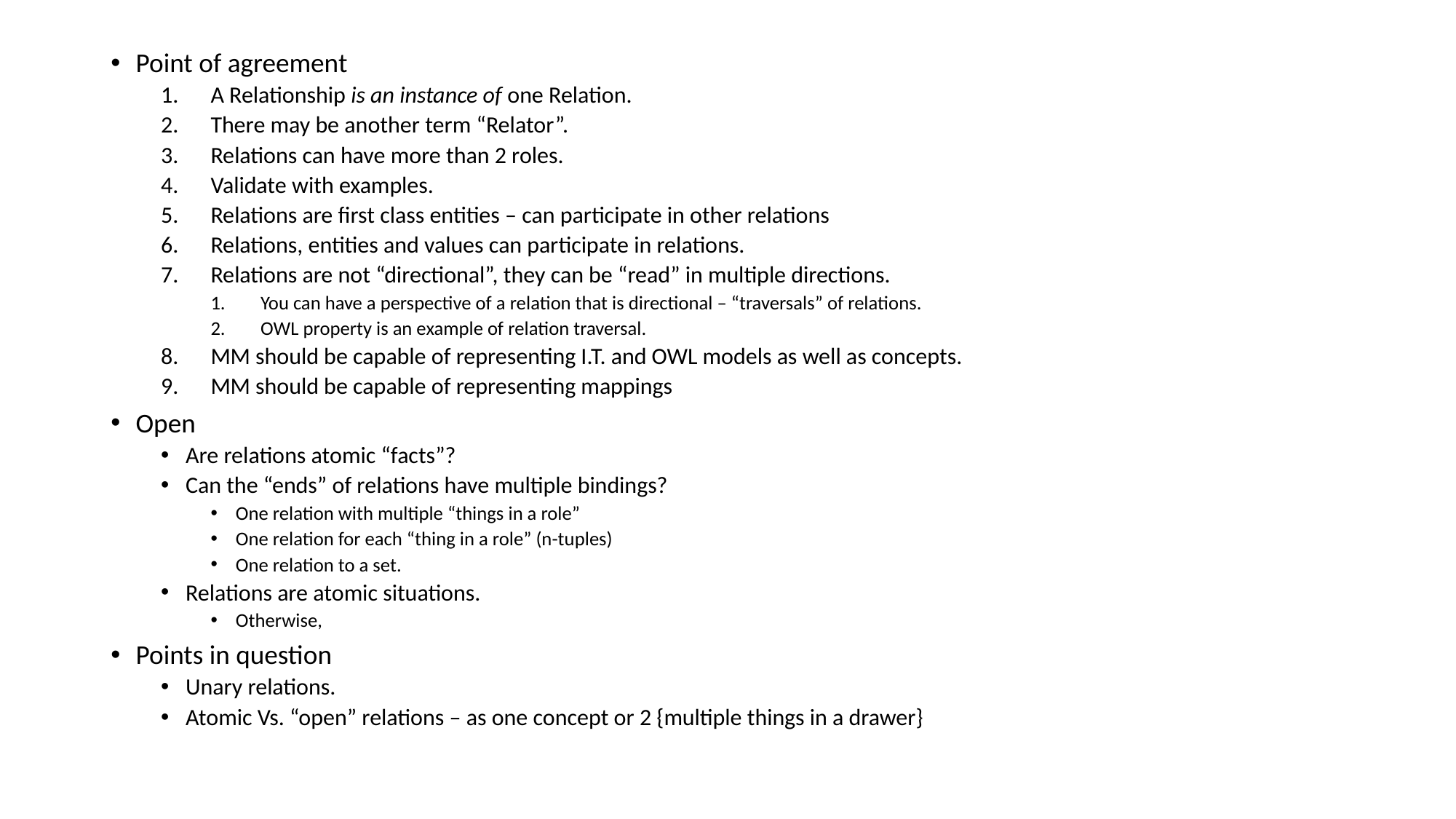

Point of agreement
A Relationship is an instance of one Relation.
There may be another term “Relator”.
Relations can have more than 2 roles.
Validate with examples.
Relations are first class entities – can participate in other relations
Relations, entities and values can participate in relations.
Relations are not “directional”, they can be “read” in multiple directions.
You can have a perspective of a relation that is directional – “traversals” of relations.
OWL property is an example of relation traversal.
MM should be capable of representing I.T. and OWL models as well as concepts.
MM should be capable of representing mappings
Open
Are relations atomic “facts”?
Can the “ends” of relations have multiple bindings?
One relation with multiple “things in a role”
One relation for each “thing in a role” (n-tuples)
One relation to a set.
Relations are atomic situations.
Otherwise,
Points in question
Unary relations.
Atomic Vs. “open” relations – as one concept or 2 {multiple things in a drawer}